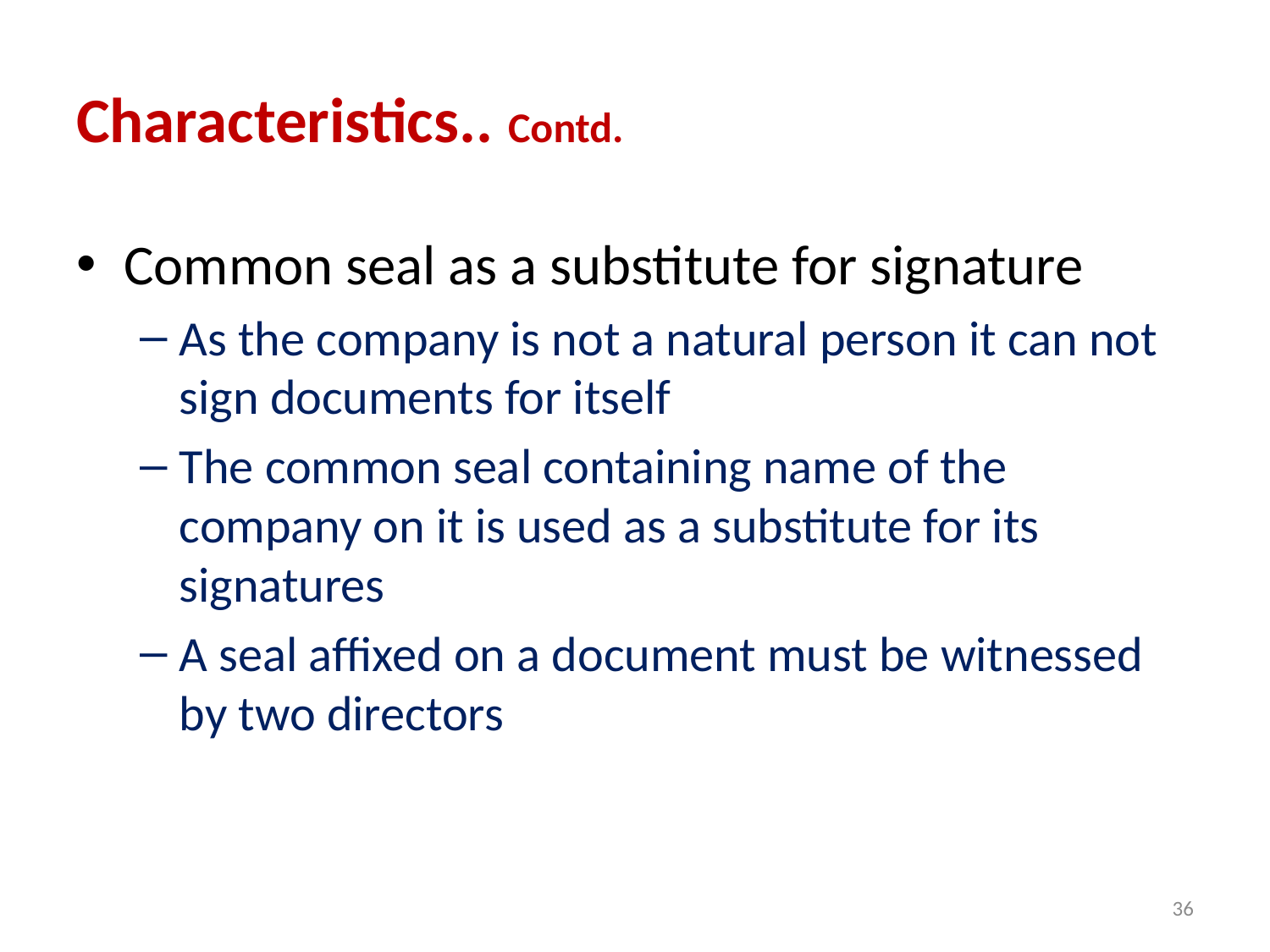

# Characteristics.. Contd.
Common seal as a substitute for signature
As the company is not a natural person it can not sign documents for itself
The common seal containing name of the company on it is used as a substitute for its signatures
A seal affixed on a document must be witnessed by two directors
36